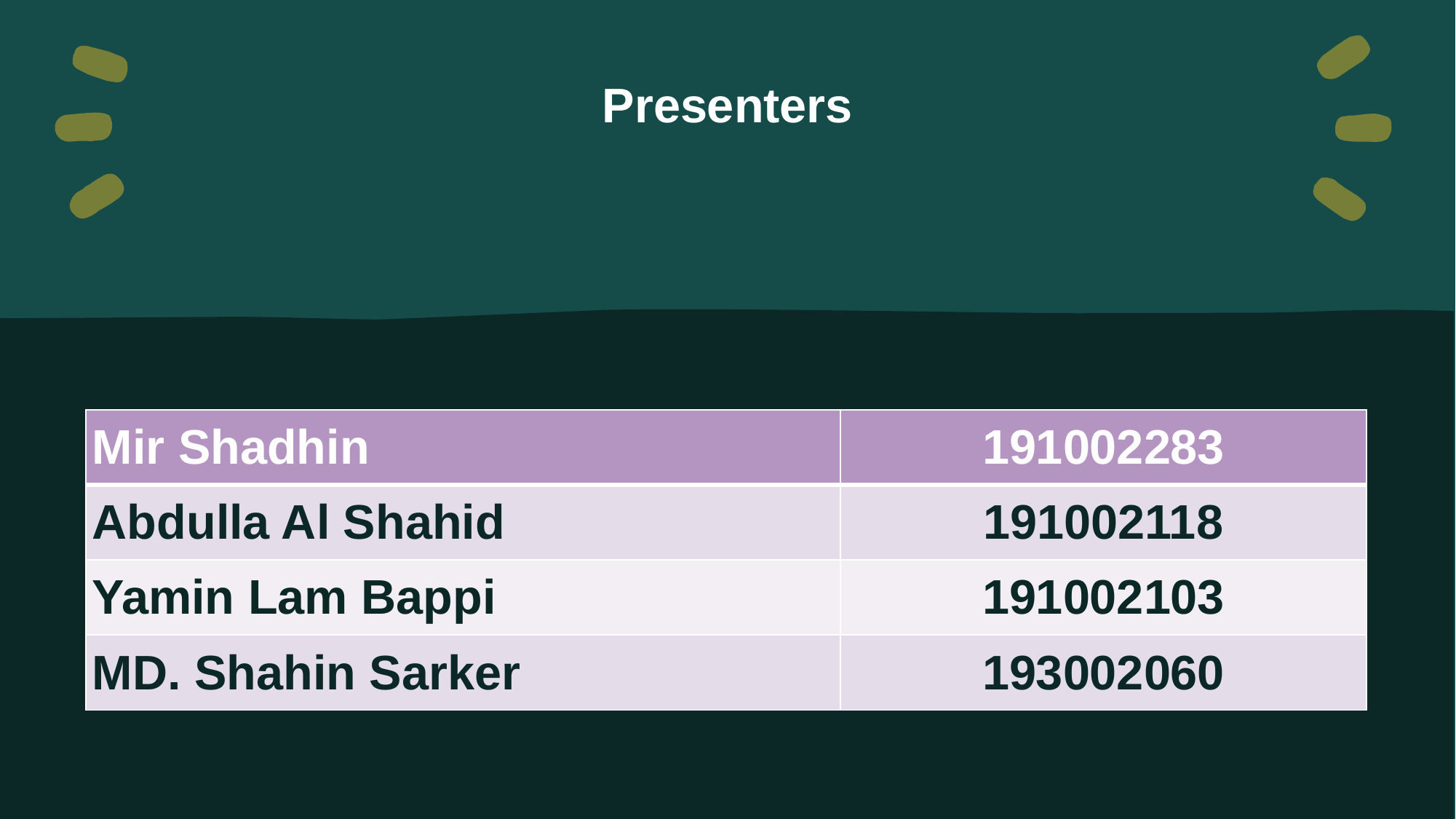

# Presenters

| Mir Shadhin | 191002283 |
| --- | --- |
| Abdulla Al Shahid | 191002118 |
| Yamin Lam Bappi | 191002103 |
| MD. Shahin Sarker | 193002060 |